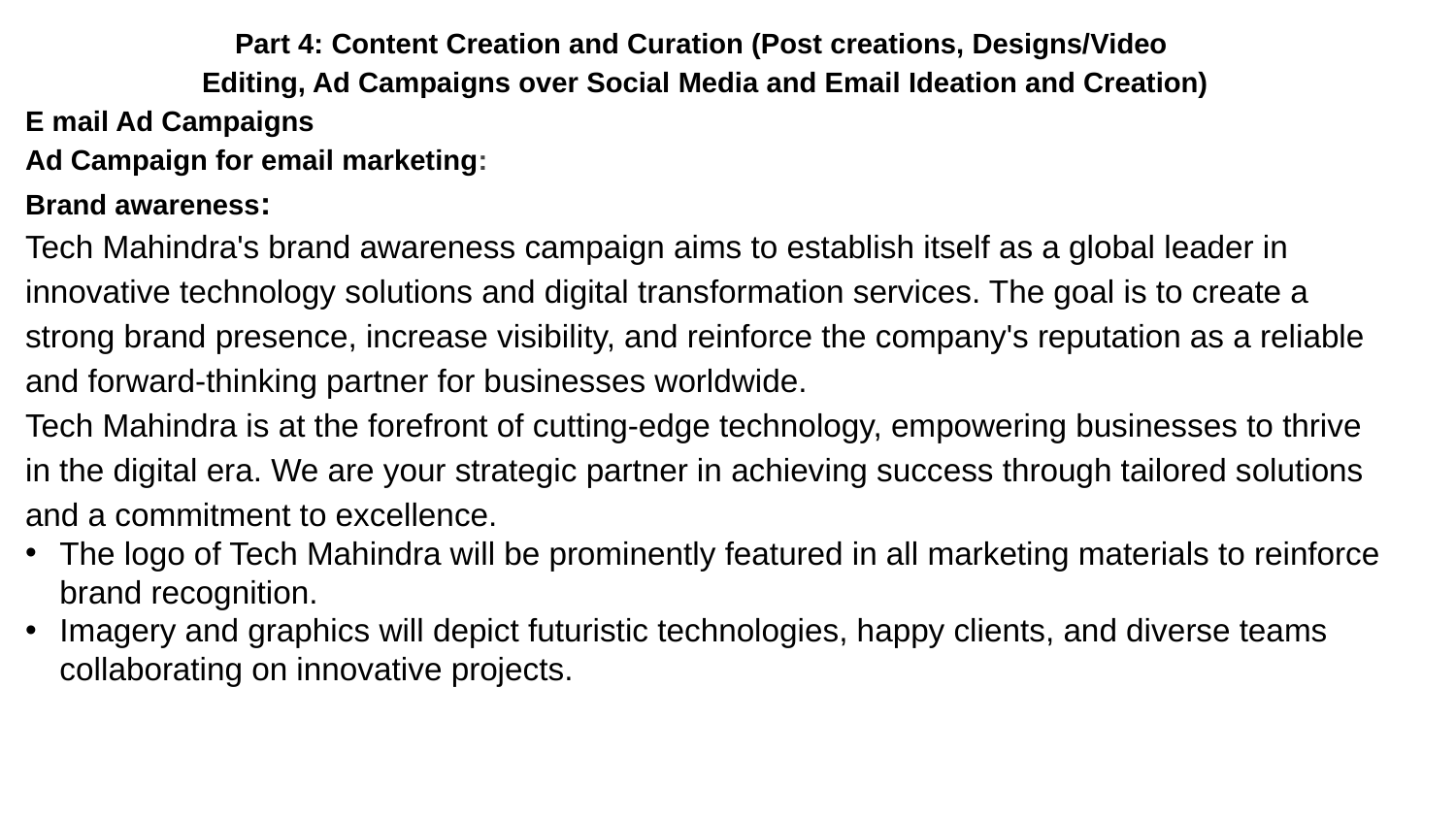

Part 4: Content Creation and Curation (Post creations, Designs/Video
Editing, Ad Campaigns over Social Media and Email Ideation and Creation)
E mail Ad Campaigns
Ad Campaign for email marketing:
Brand awareness:
Tech Mahindra's brand awareness campaign aims to establish itself as a global leader in innovative technology solutions and digital transformation services. The goal is to create a strong brand presence, increase visibility, and reinforce the company's reputation as a reliable and forward-thinking partner for businesses worldwide.
Tech Mahindra is at the forefront of cutting-edge technology, empowering businesses to thrive in the digital era. We are your strategic partner in achieving success through tailored solutions and a commitment to excellence.
The logo of Tech Mahindra will be prominently featured in all marketing materials to reinforce brand recognition.
Imagery and graphics will depict futuristic technologies, happy clients, and diverse teams collaborating on innovative projects.